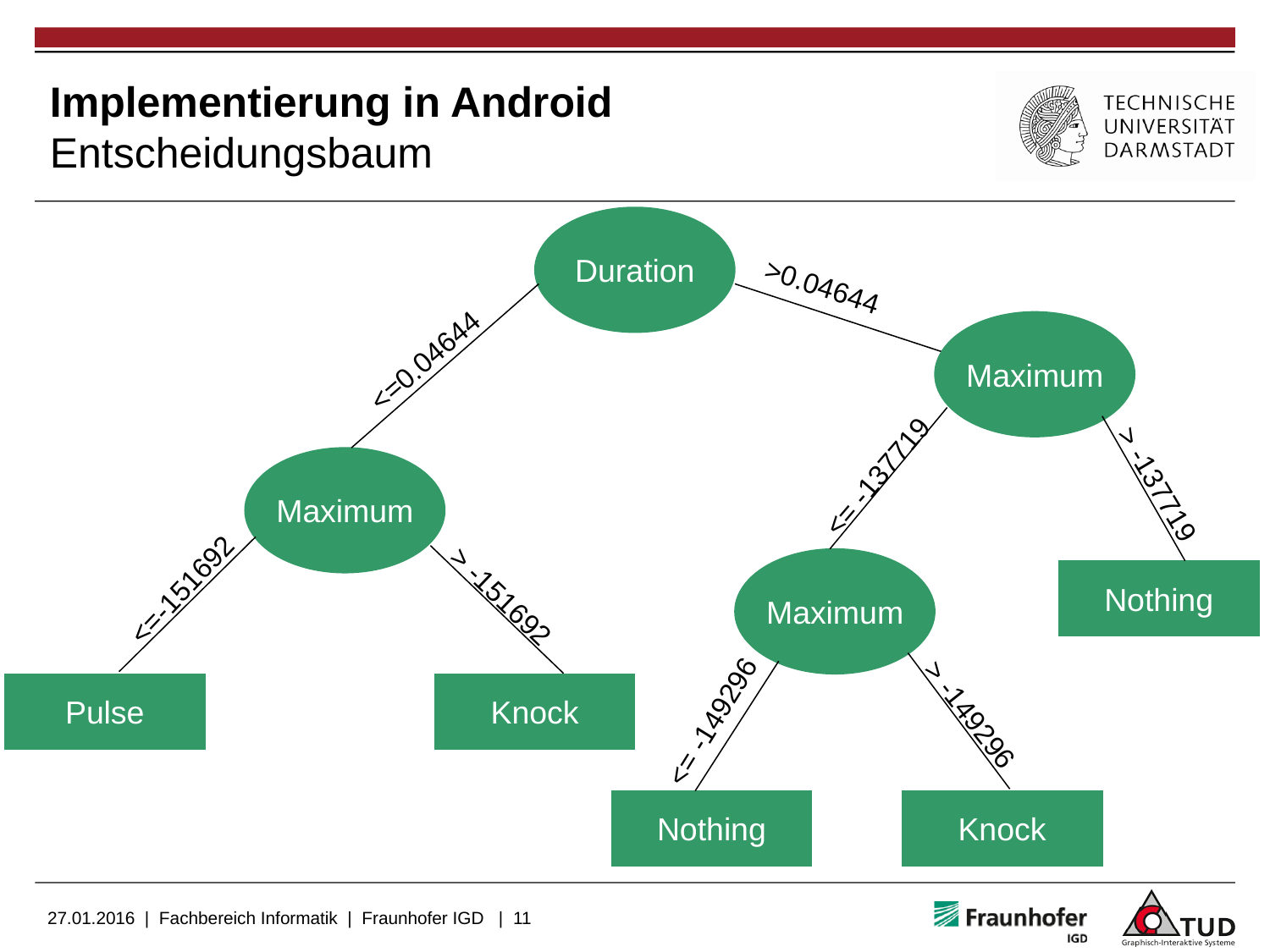

Implementierung in Android Entscheidungsbaum
Duration
>0.04644

Maximum
<=0.04644

Maximum
<= -137719
> -137719

Maximum
Nothing
<=-151692
> -151692

Pulse
Knock
> -149296
<= -149296
Nothing
Knock